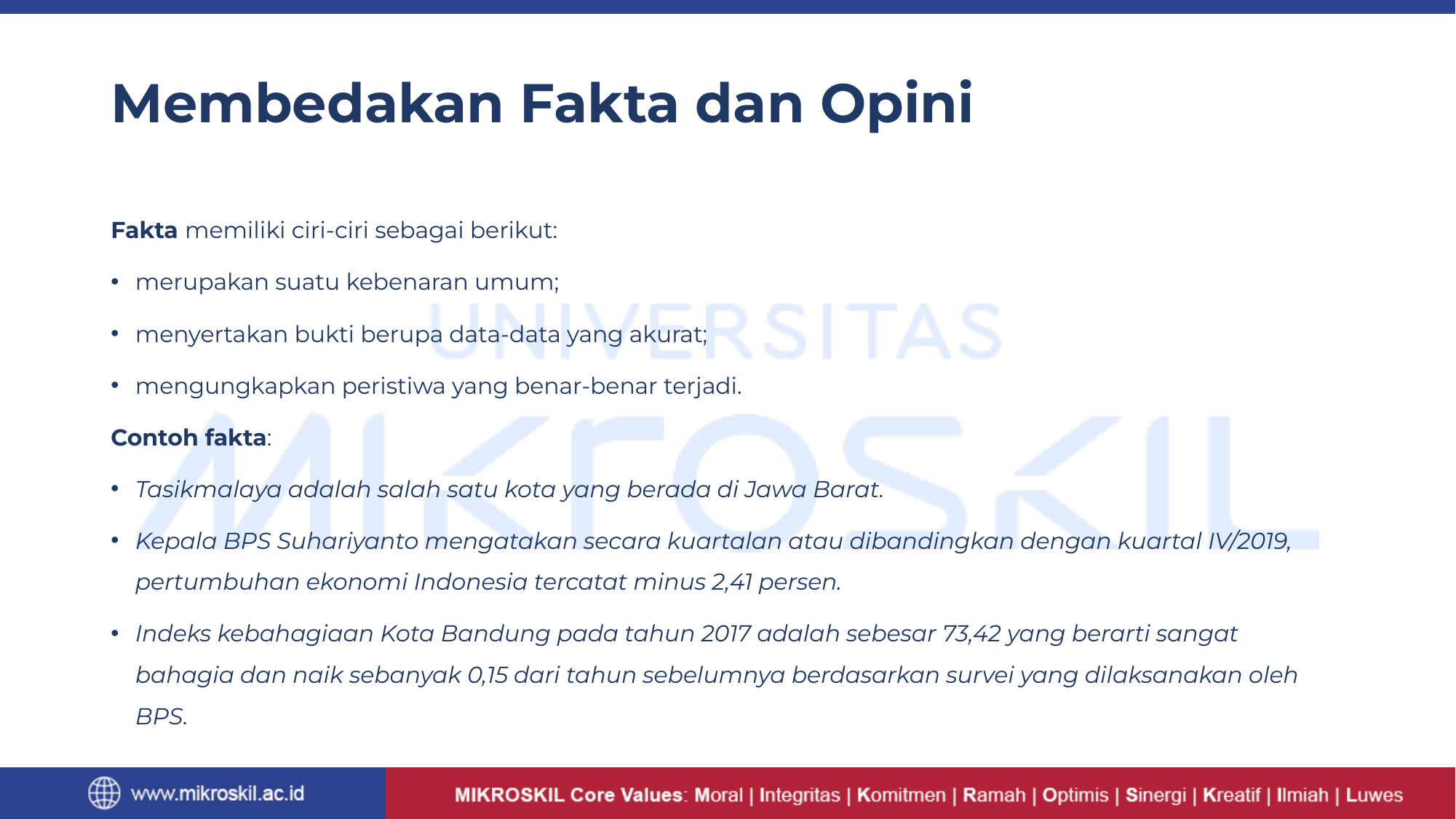

# Membedakan Fakta dan Opini
Fakta memiliki ciri-ciri sebagai berikut:
merupakan suatu kebenaran umum;
menyertakan bukti berupa data-data yang akurat;
mengungkapkan peristiwa yang benar-benar terjadi.
Contoh fakta:
Tasikmalaya adalah salah satu kota yang berada di Jawa Barat.
Kepala BPS Suhariyanto mengatakan secara kuartalan atau dibandingkan dengan kuartal IV/2019, pertumbuhan ekonomi Indonesia tercatat minus 2,41 persen.
Indeks kebahagiaan Kota Bandung pada tahun 2017 adalah sebesar 73,42 yang berarti sangat bahagia dan naik sebanyak 0,15 dari tahun sebelumnya berdasarkan survei yang dilaksanakan oleh BPS.